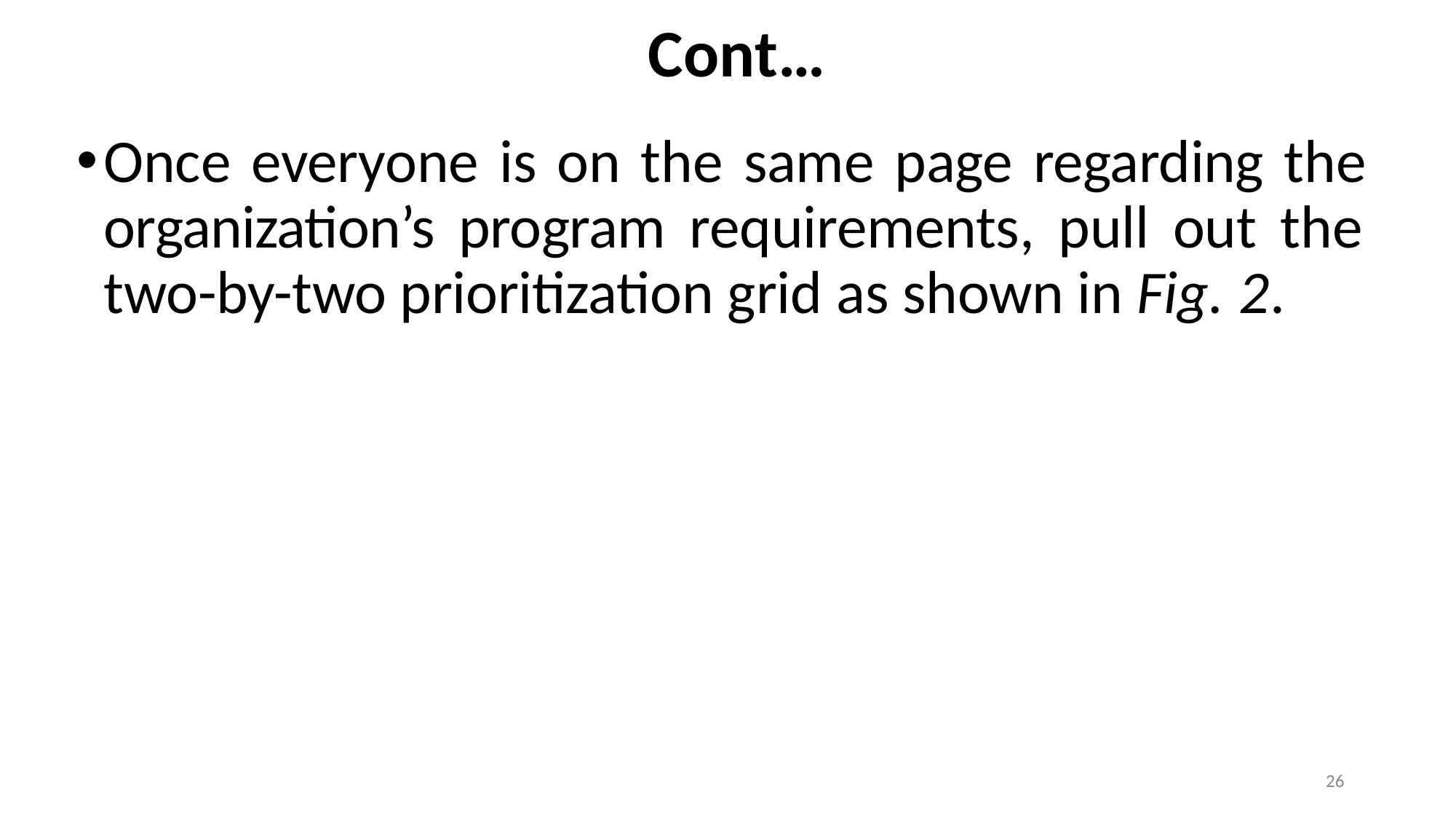

# Cont…
Once everyone is on the same page regarding the  organization’s program requirements, pull out the  two-by-two prioritization grid as shown in Fig. 2.
26